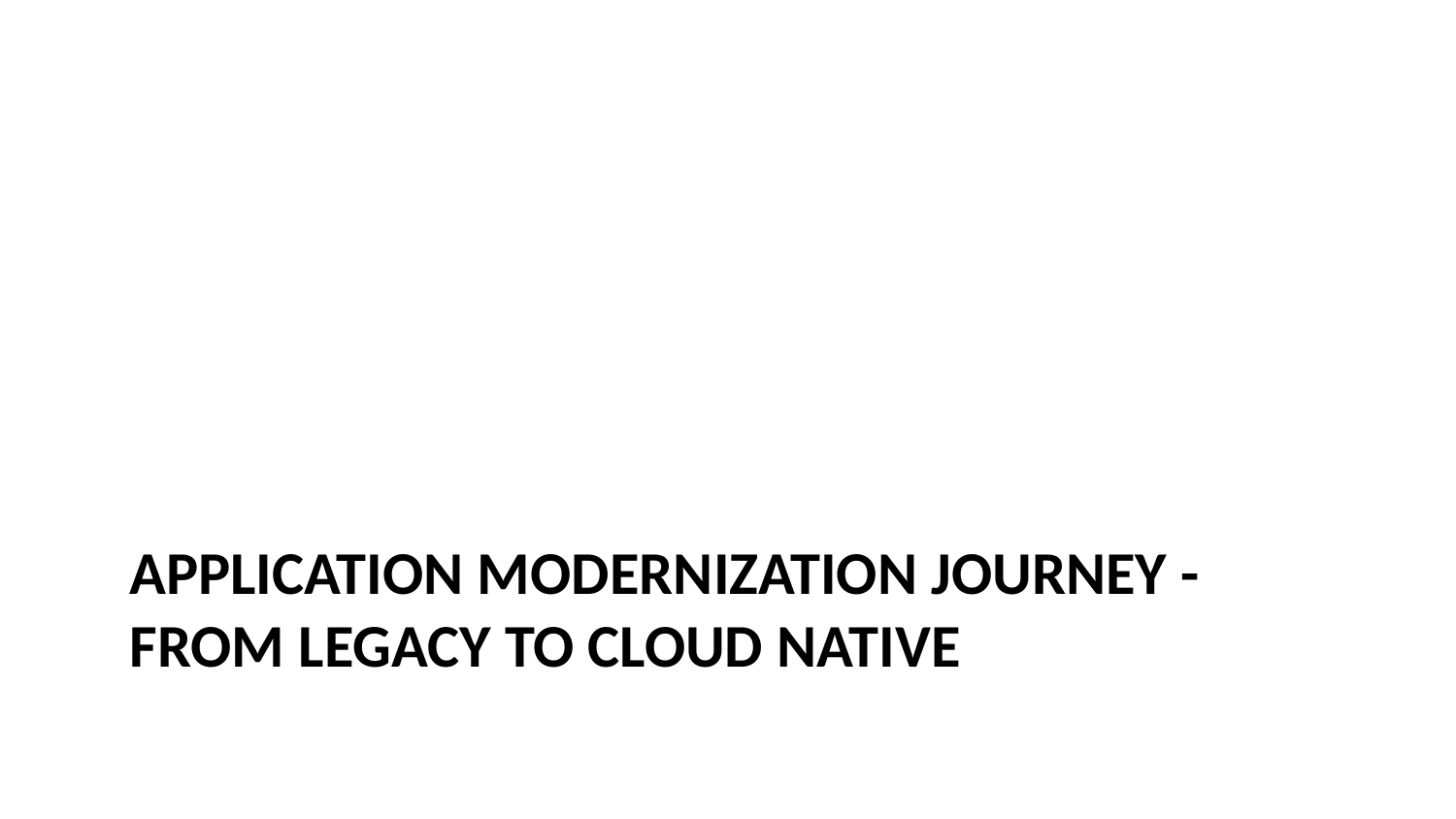

# Application Modernization Journey - From Legacy to Cloud Native